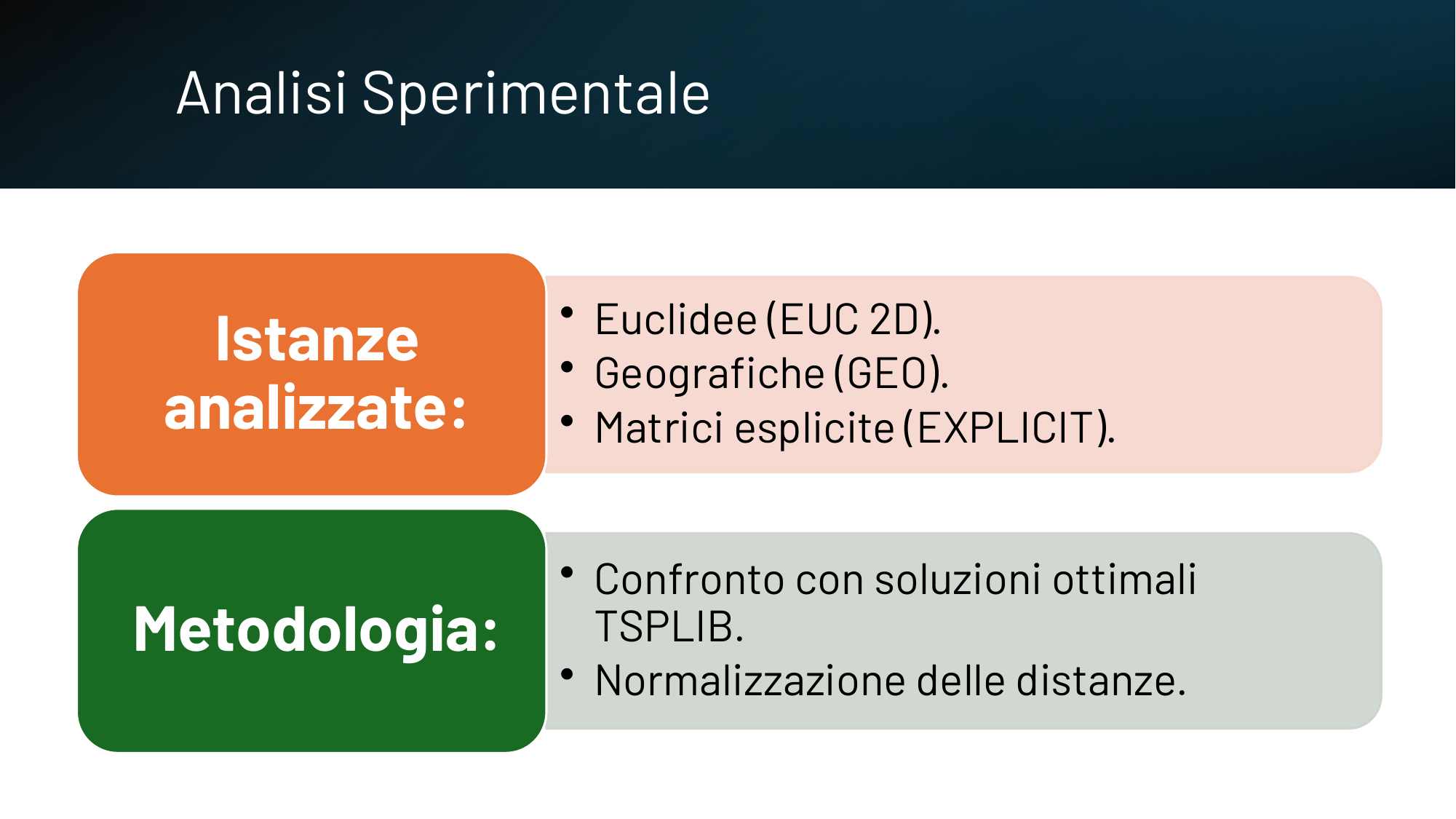

# Analisi Sperimentale
Euclidee (EUC 2D).
Geografiche (GEO).
Matrici esplicite (EXPLICIT).
Istanze analizzate:
Confronto con soluzioni ottimali TSPLIB.
Normalizzazione delle distanze.
Metodologia: